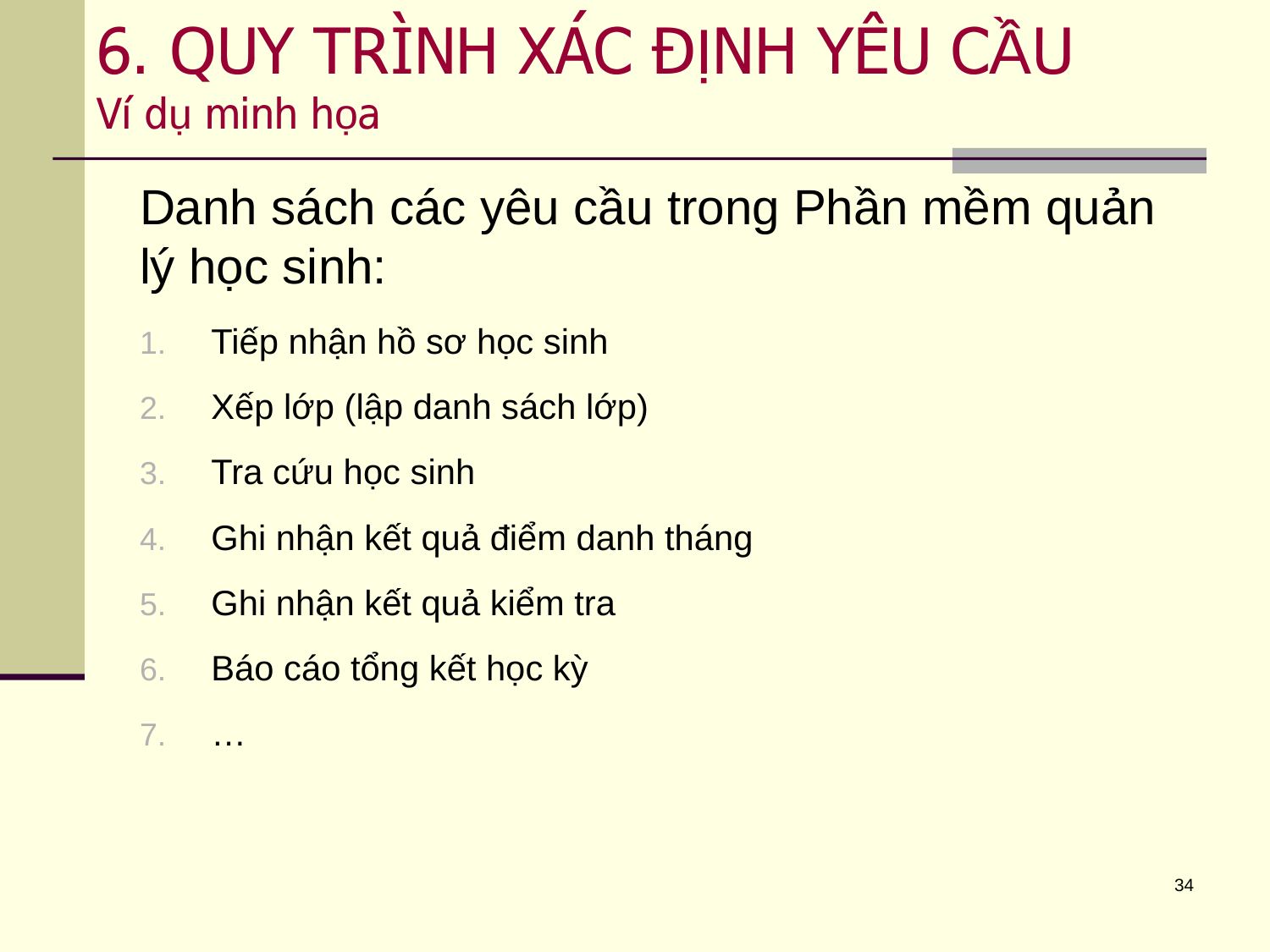

# 6. QUY TRÌNH XÁC ĐỊNH YÊU CẦU Ví dụ minh họa
Danh sách các yêu cầu trong Phần mềm quản lý học sinh:
Tiếp nhận hồ sơ học sinh
Xếp lớp (lập danh sách lớp)
Tra cứu học sinh
Ghi nhận kết quả điểm danh tháng
Ghi nhận kết quả kiểm tra
Báo cáo tổng kết học kỳ
…
34